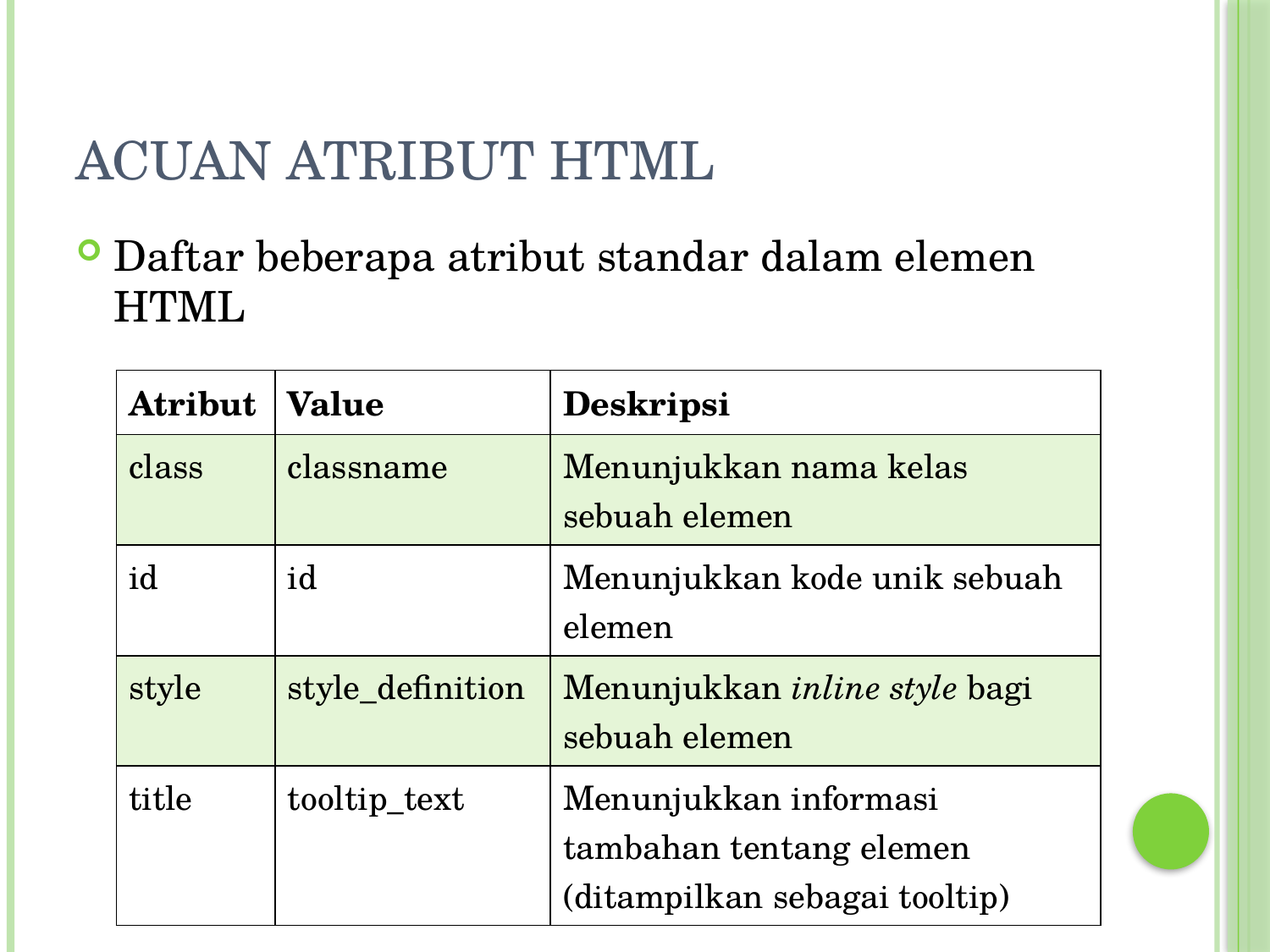

# Acuan Atribut HTML
Daftar beberapa atribut standar dalam elemen HTML
| Atribut | Value | Deskripsi |
| --- | --- | --- |
| class | classname | Menunjukkan nama kelas sebuah elemen |
| id | id | Menunjukkan kode unik sebuah elemen |
| style | style\_definition | Menunjukkan inline style bagi sebuah elemen |
| title | tooltip\_text | Menunjukkan informasi tambahan tentang elemen (ditampilkan sebagai tooltip) |